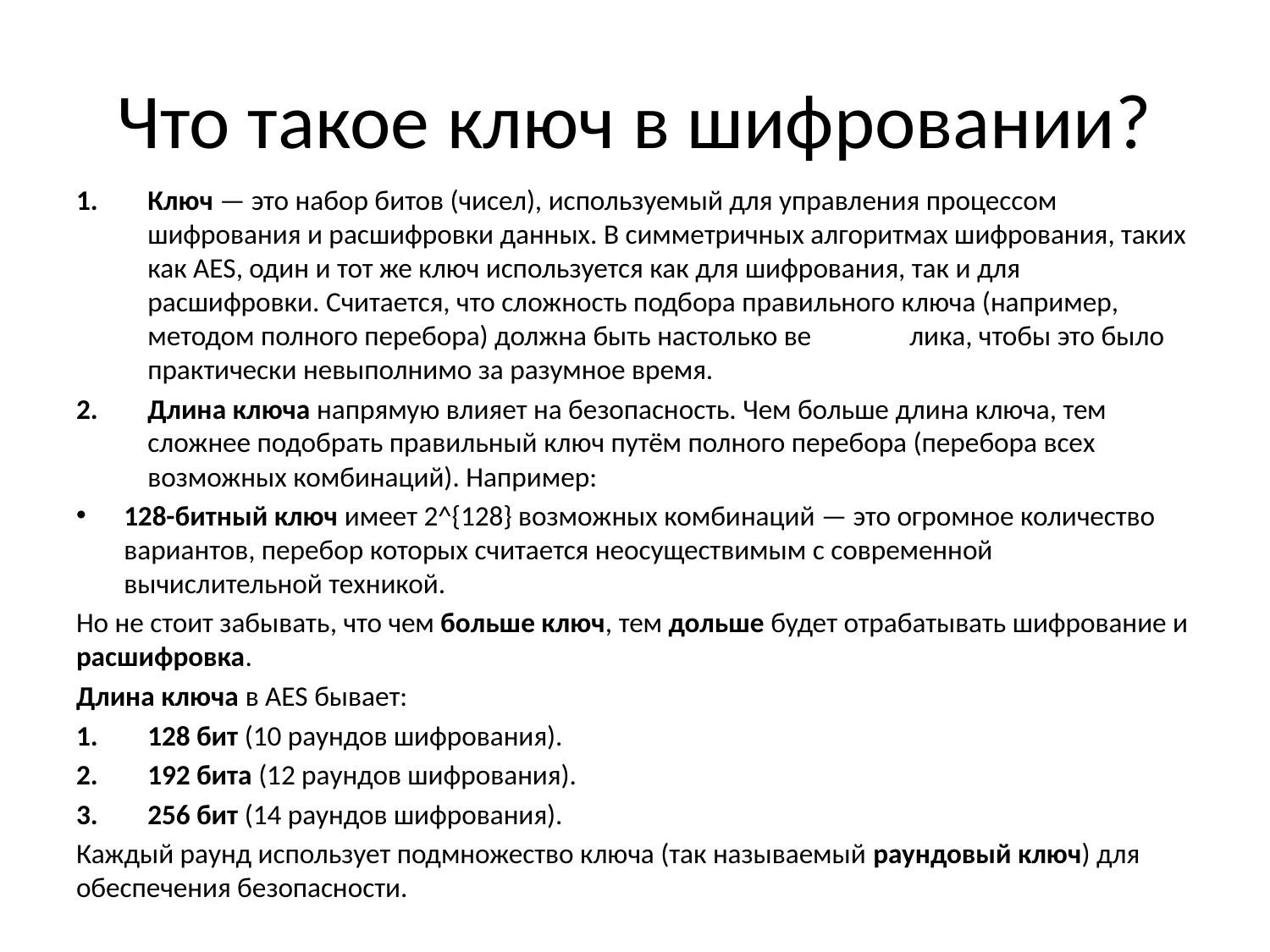

# Что такое ключ в шифровании?
Ключ — это набор битов (чисел), используемый для управления процессом шифрования и расшифровки данных. В симметричных алгоритмах шифрования, таких как AES, один и тот же ключ используется как для шифрования, так и для расшифровки. Считается, что сложность подбора правильного ключа (например, методом полного перебора) должна быть настолько ве	лика, чтобы это было практически невыполнимо за разумное время.
Длина ключа напрямую влияет на безопасность. Чем больше длина ключа, тем сложнее подобрать правильный ключ путём полного перебора (перебора всех возможных комбинаций). Например:
128-битный ключ имеет 2^{128} возможных комбинаций — это огромное количество вариантов, перебор которых считается неосуществимым с современной вычислительной техникой.
Но не стоит забывать, что чем больше ключ, тем дольше будет отрабатывать шифрование и расшифровка.
Длина ключа в AES бывает:
128 бит (10 раундов шифрования).
192 бита (12 раундов шифрования).
256 бит (14 раундов шифрования).
Каждый раунд использует подмножество ключа (так называемый раундовый ключ) для обеспечения безопасности.